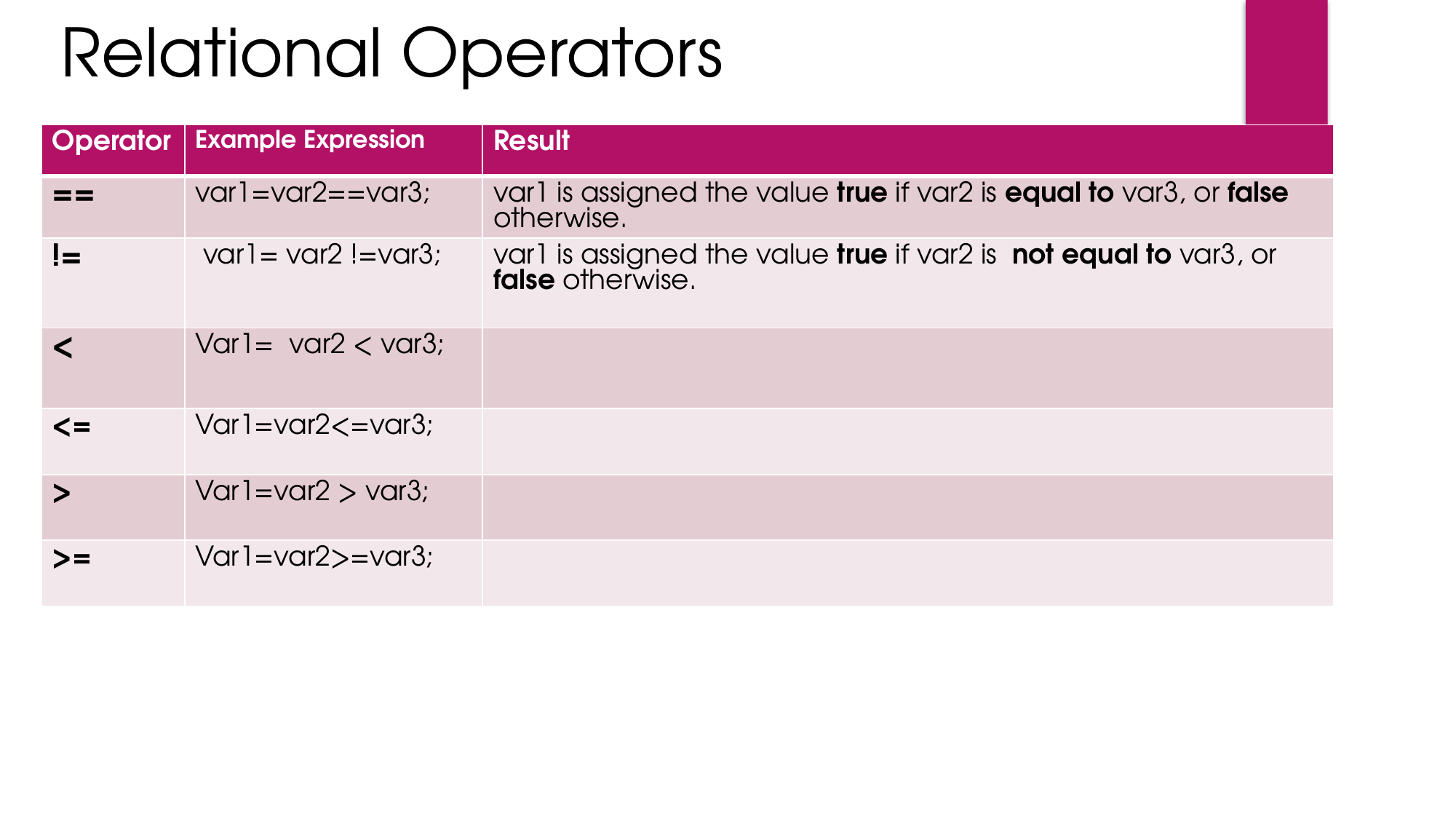

Relational Operators

| Operator | Example Expression | Result |
| --- | --- | --- |
| == | var1=var2==var3; | var1 is assigned the value true if var2 is equal to var3, or false otherwise. |
| != | var1= var2 !=var3; | var1 is assigned the value true if var2 is not equal to var3, or false otherwise. |
| < | Var1= var2 < var3; |  |
| <= | Var1=var2<=var3; |  |
| > | Var1=var2 > var3; |  |
| >= | Var1=var2>=var3; |  |